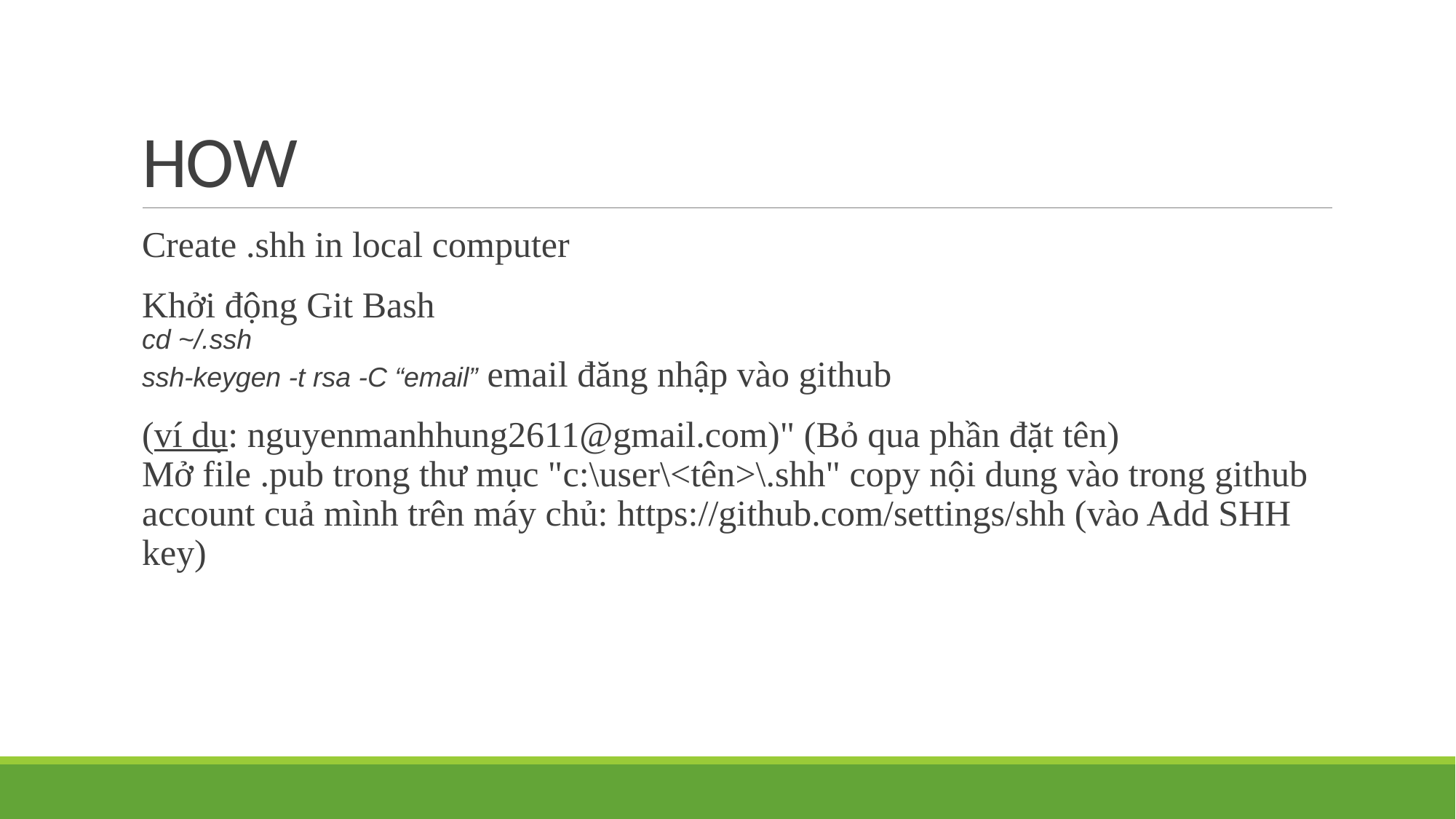

# HOW
Create .shh in local computer
Khởi động Git Bash
cd ~/.ssh
ssh-keygen -t rsa -C “email” email đăng nhập vào github
(ví dụ: nguyenmanhhung2611@gmail.com)" (Bỏ qua phần đặt tên)
Mở file .pub trong thư mục "c:\user\<tên>\.shh" copy nội dung vào trong github account cuả mình trên máy chủ: https://github.com/settings/shh (vào Add SHH key)